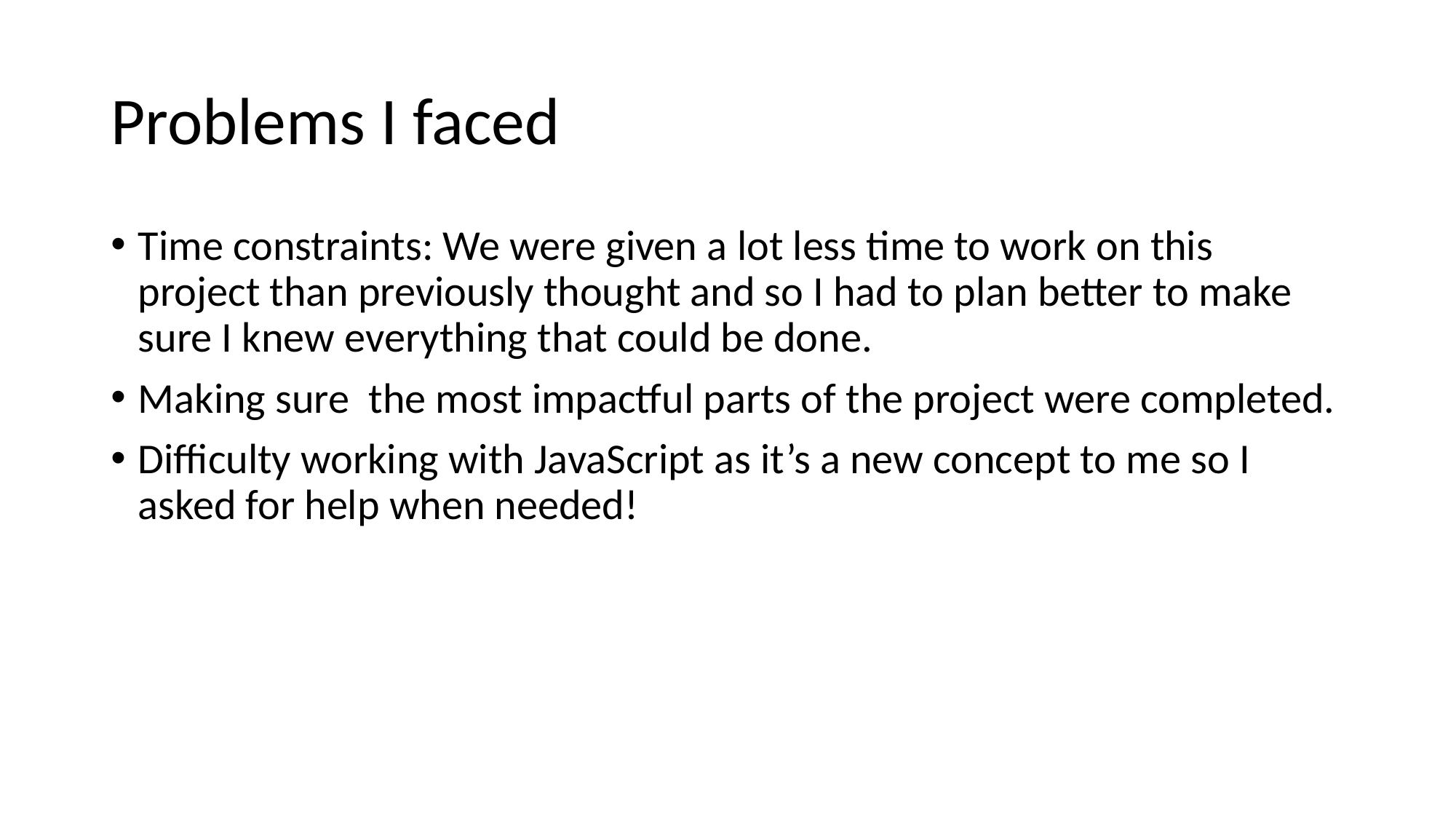

# Problems I faced
Time constraints: We were given a lot less time to work on this project than previously thought and so I had to plan better to make sure I knew everything that could be done.
Making sure  the most impactful parts of the project were completed.
Difficulty working with JavaScript as it’s a new concept to me so I asked for help when needed!